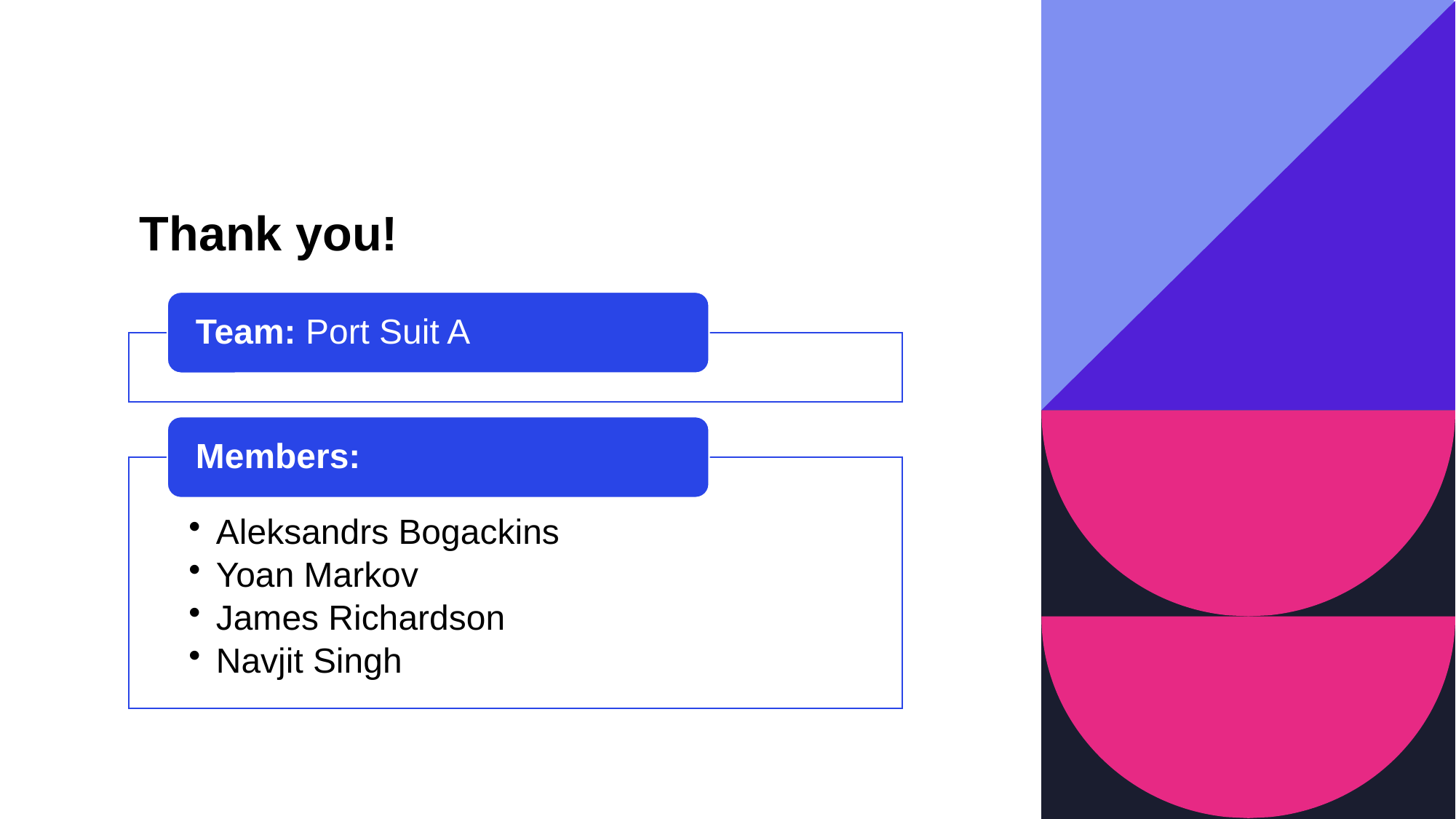

# Thank you!
Team: Port Suit A
Aleksandrs Bogackins
Yoan Markov
James Richardson
Navjit Singh
Members: